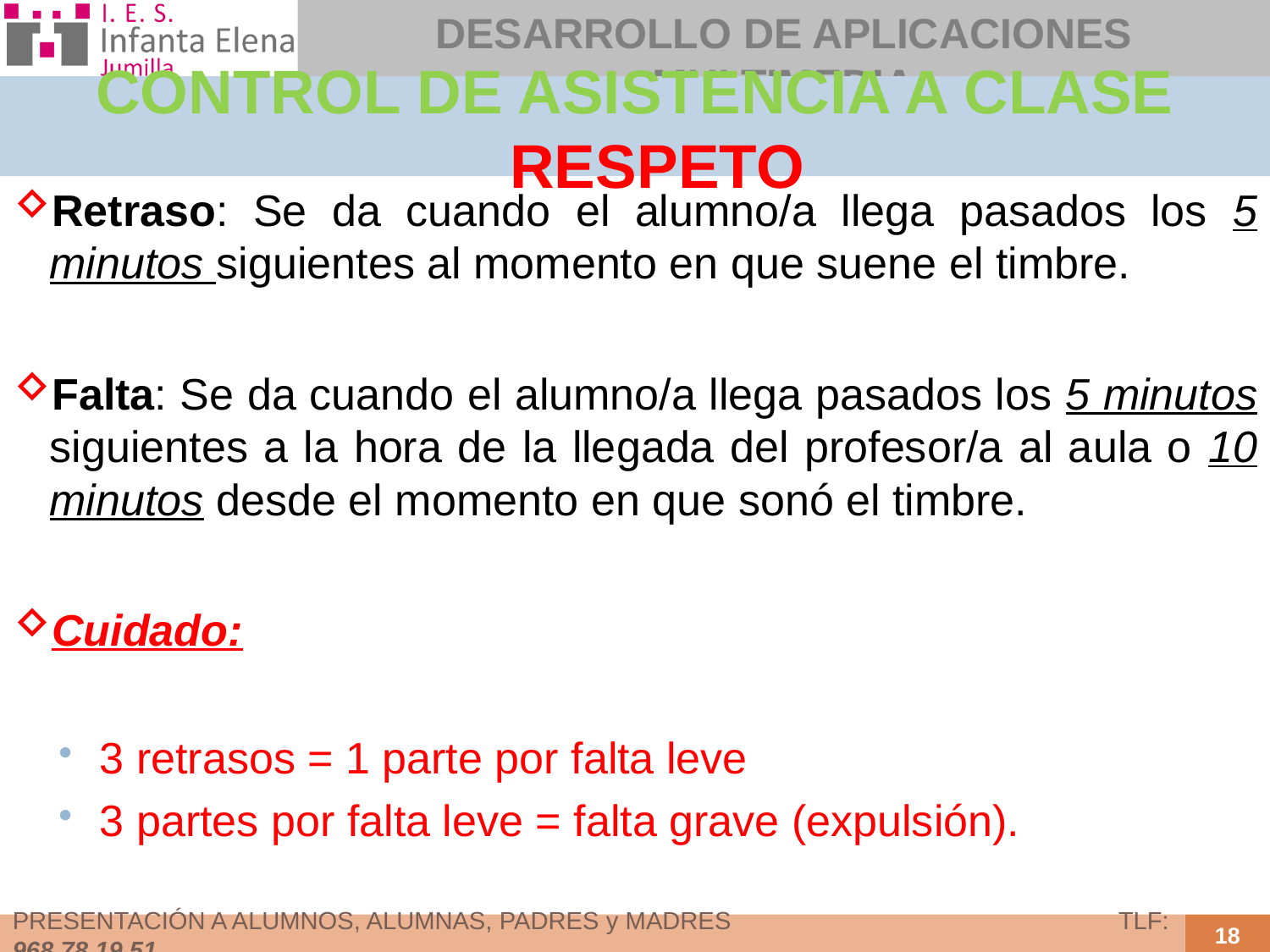

CONTROL DE ASISTENCIA A CLASE RESPETO
Retraso: Se da cuando el alumno/a llega pasados los 5 minutos siguientes al momento en que suene el timbre.

Falta: Se da cuando el alumno/a llega pasados los 5 minutos siguientes a la hora de la llegada del profesor/a al aula o 10 minutos desde el momento en que sonó el timbre.

Cuidado:

3 retrasos = 1 parte por falta leve
3 partes por falta leve = falta grave (expulsión).
PRESENTACIÓN A ALUMNOS, ALUMNAS, PADRES y MADRES			             TLF: 968 78 19 51
18